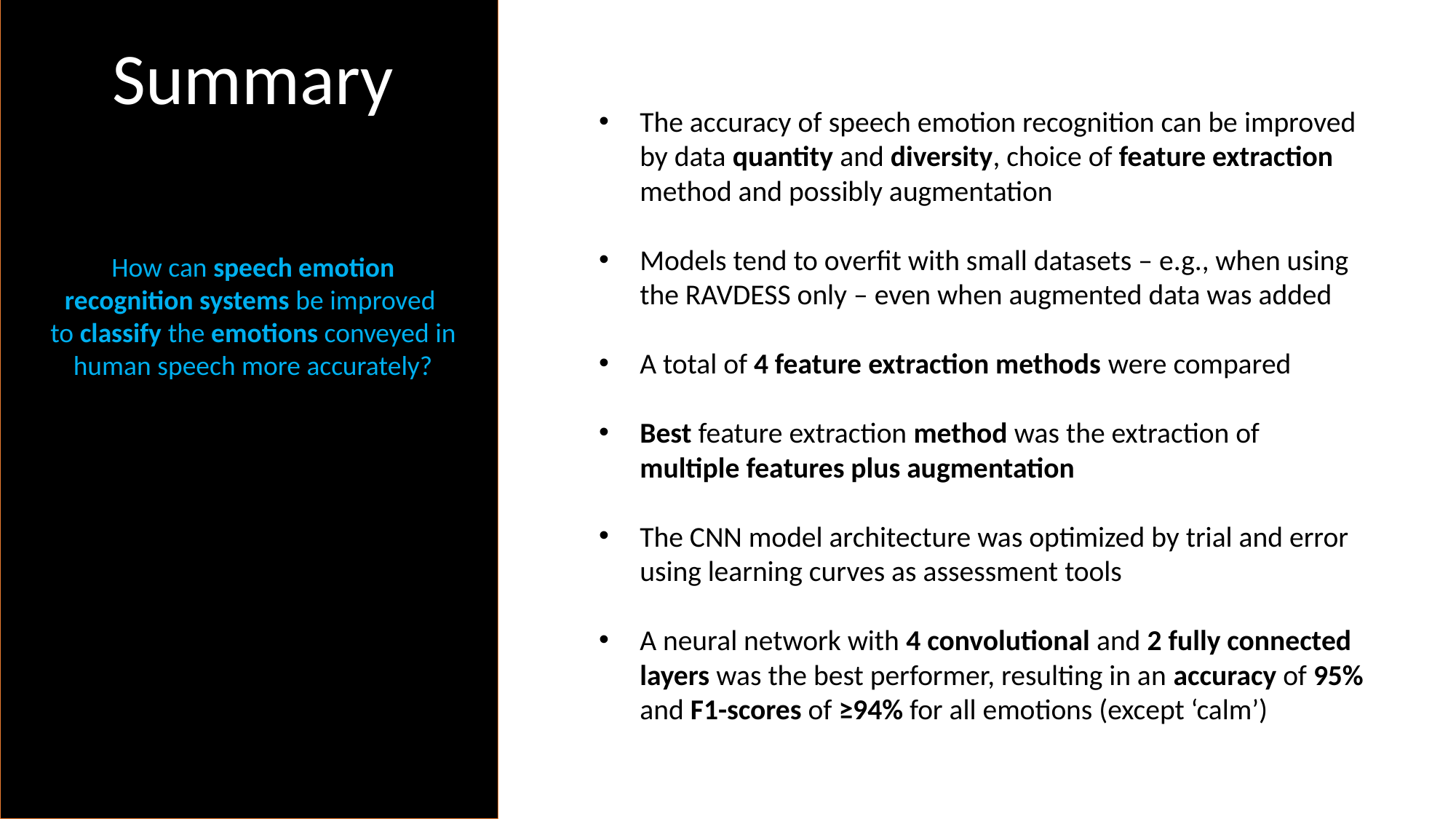

Summary
The accuracy of speech emotion recognition can be improved by data quantity and diversity, choice of feature extraction method and possibly augmentation

Models tend to overfit with small datasets – e.g., when using the RAVDESS only – even when augmented data was added

A total of 4 feature extraction methods were compared

Best feature extraction method was the extraction of multiple features plus augmentation

The CNN model architecture was optimized by trial and error using learning curves as assessment tools

A neural network with 4 convolutional and 2 fully connected layers was the best performer, resulting in an accuracy of 95% and F1-scores of ≥94% for all emotions (except ‘calm’)
How can speech emotion recognition systems be improved
to classify the emotions conveyed in human speech more accurately?